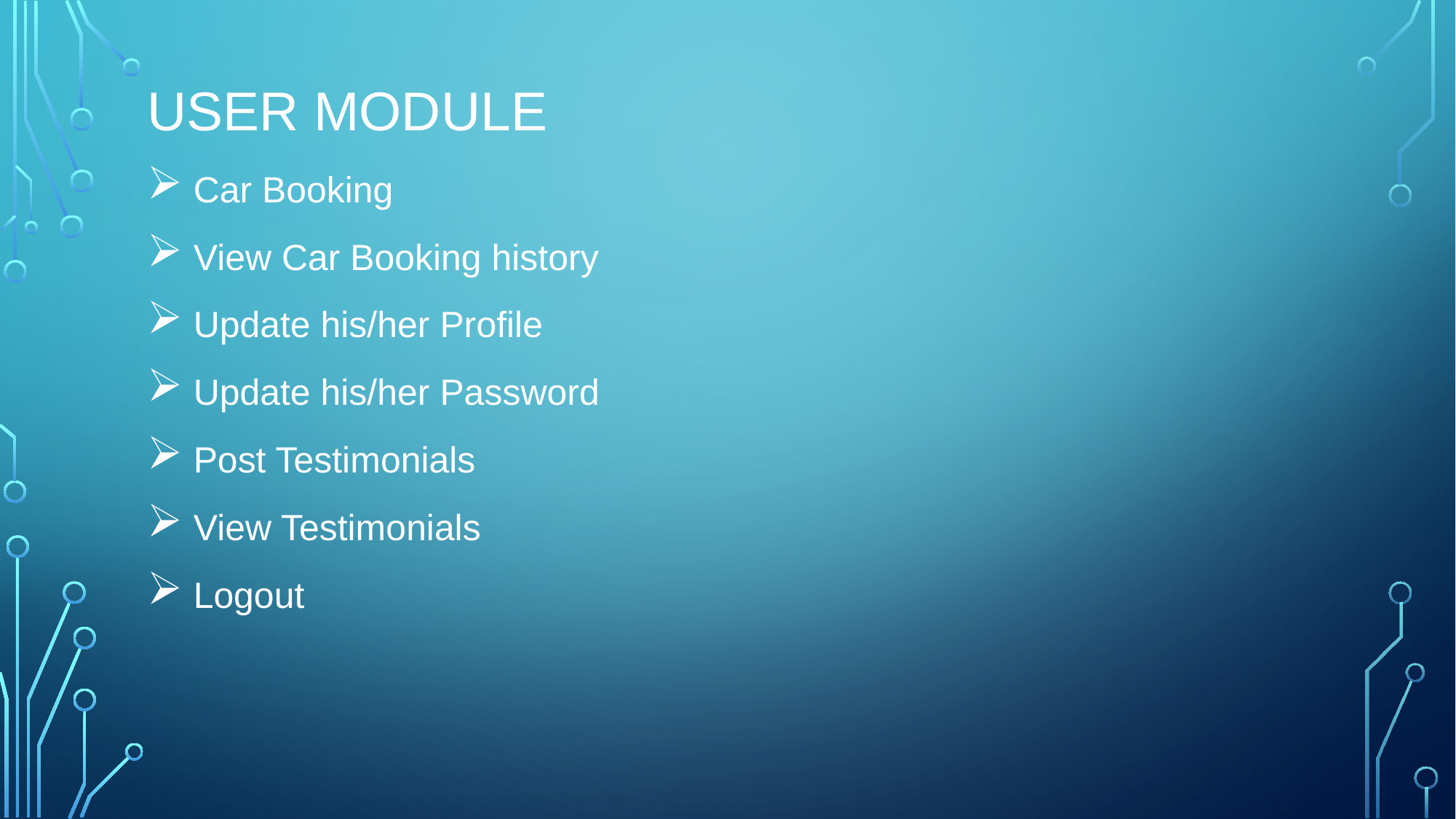

# User Module
 Car Booking
 View Car Booking history
 Update his/her Profile
 Update his/her Password
 Post Testimonials
 View Testimonials
 Logout